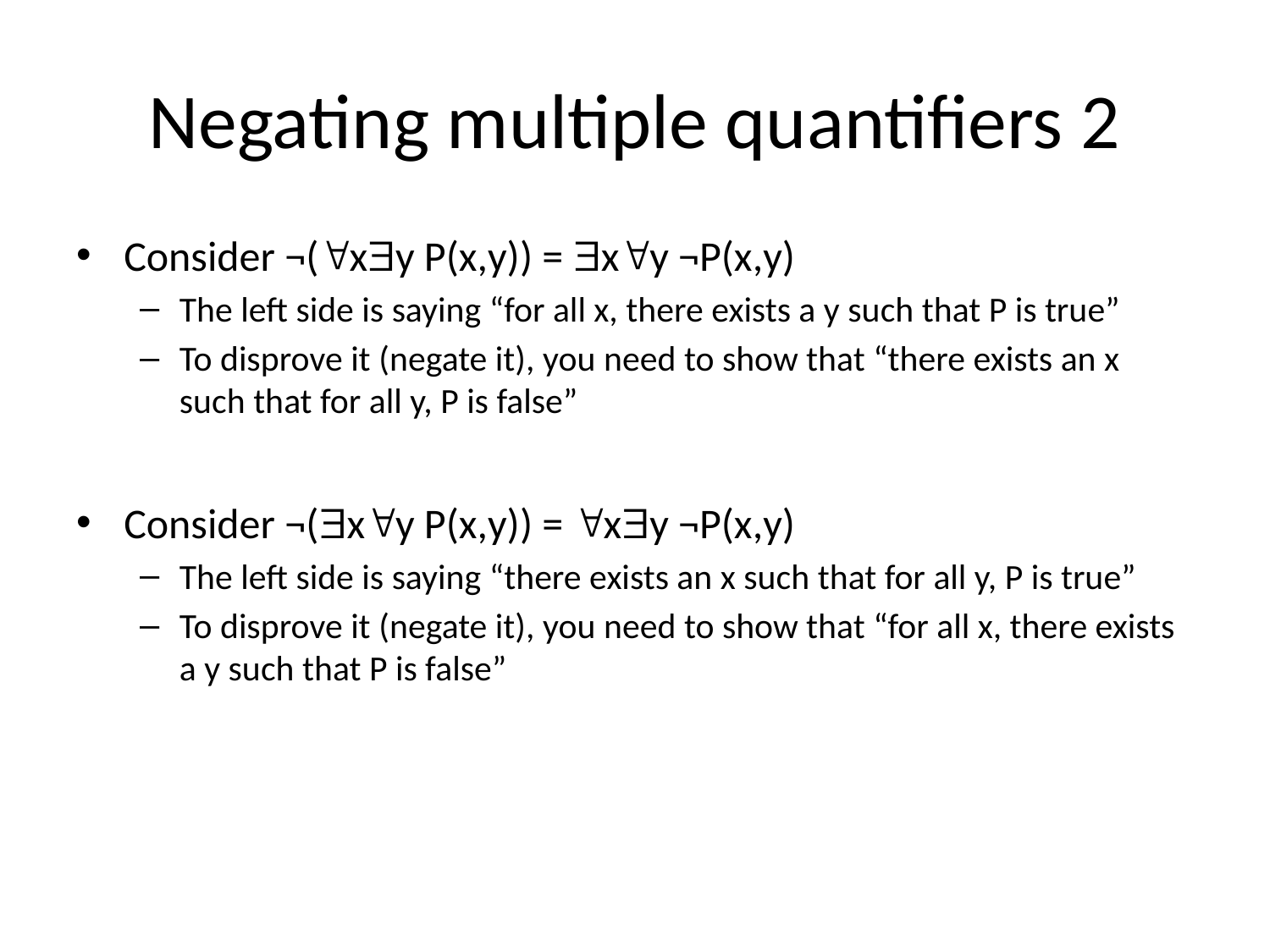

# Negating multiple quantifiers 2
Consider ¬(∀x∃y P(x,y)) = ∃x∀y ¬P(x,y)
The left side is saying “for all x, there exists a y such that P is true”
To disprove it (negate it), you need to show that “there exists an x such that for all y, P is false”

Consider ¬(∃x∀y P(x,y)) = ∀x∃y ¬P(x,y)
The left side is saying “there exists an x such that for all y, P is true”
To disprove it (negate it), you need to show that “for all x, there exists a y such that P is false”

65